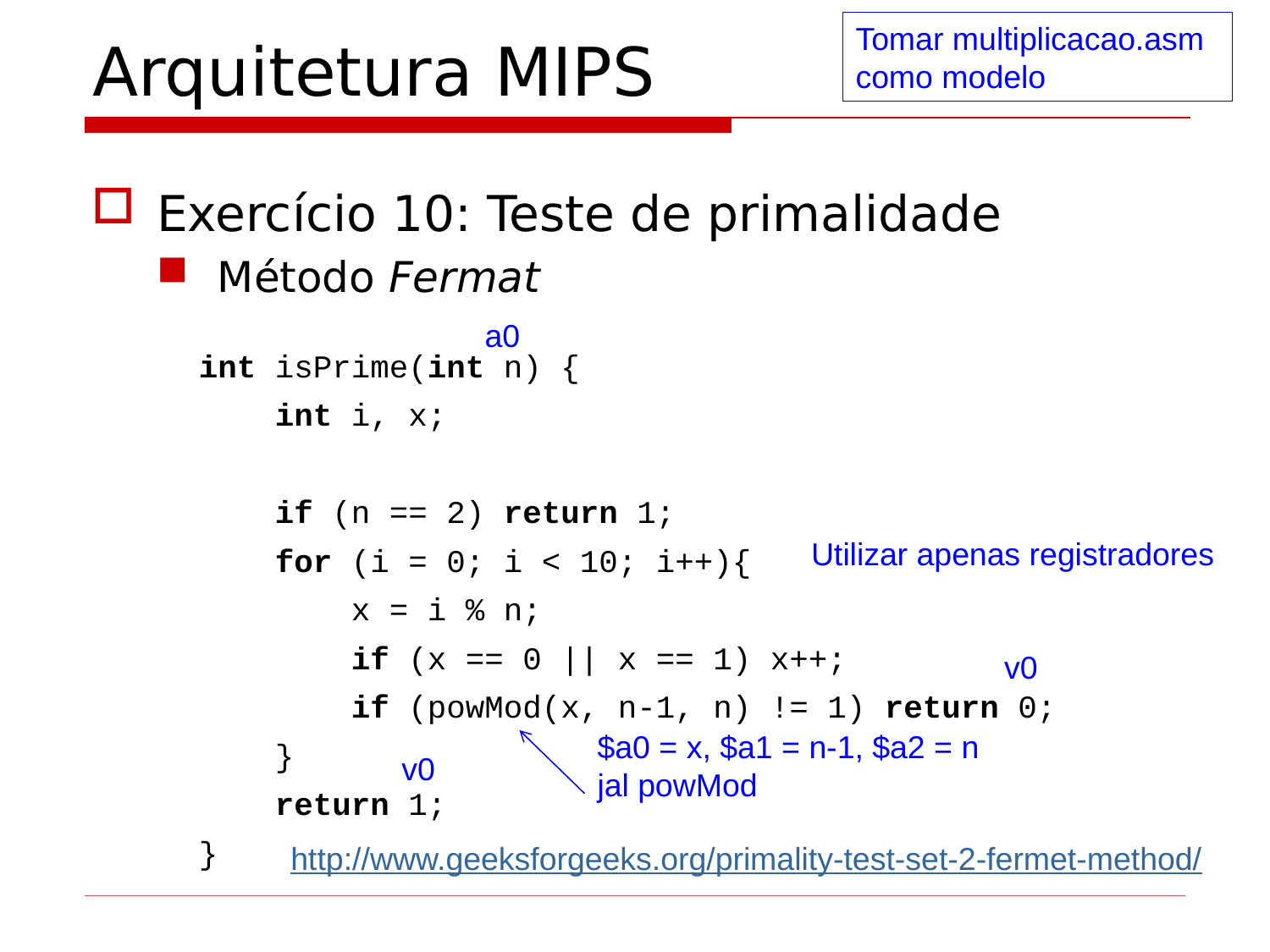

Tomar multiplicacao.asm como modelo
# Arquitetura MIPS
Exercício 10: Teste de primalidade
Método Fermat
a0
int isPrime(int n) {
    int i, x;

    if (n == 2) return 1;
    for (i = 0; i < 10; i++){
        x = i % n;
        if (x == 0 || x == 1) x++;
        if (powMod(x, n-1, n) != 1) return 0;
    }
    return 1;
}
Utilizar apenas registradores
v0
$a0 = x, $a1 = n-1, $a2 = n
jal powMod
v0
http://www.geeksforgeeks.org/primality-test-set-2-fermet-method/